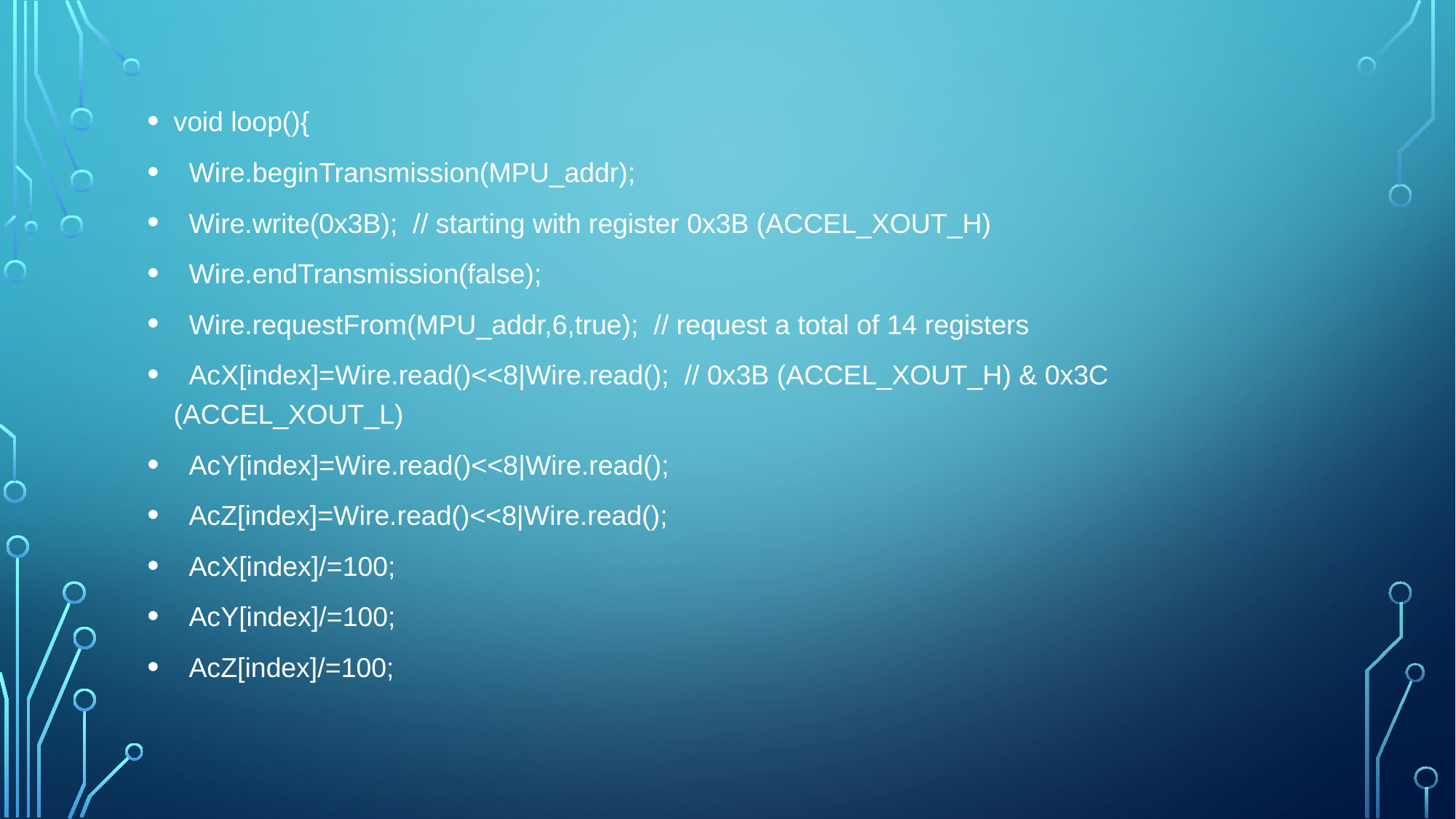

void loop(){
  Wire.beginTransmission(MPU_addr);
  Wire.write(0x3B);  // starting with register 0x3B (ACCEL_XOUT_H)
  Wire.endTransmission(false);
  Wire.requestFrom(MPU_addr,6,true);  // request a total of 14 registers
  AcX[index]=Wire.read()<<8|Wire.read();  // 0x3B (ACCEL_XOUT_H) & 0x3C (ACCEL_XOUT_L)
  AcY[index]=Wire.read()<<8|Wire.read();
  AcZ[index]=Wire.read()<<8|Wire.read();
  AcX[index]/=100;
  AcY[index]/=100;
  AcZ[index]/=100;